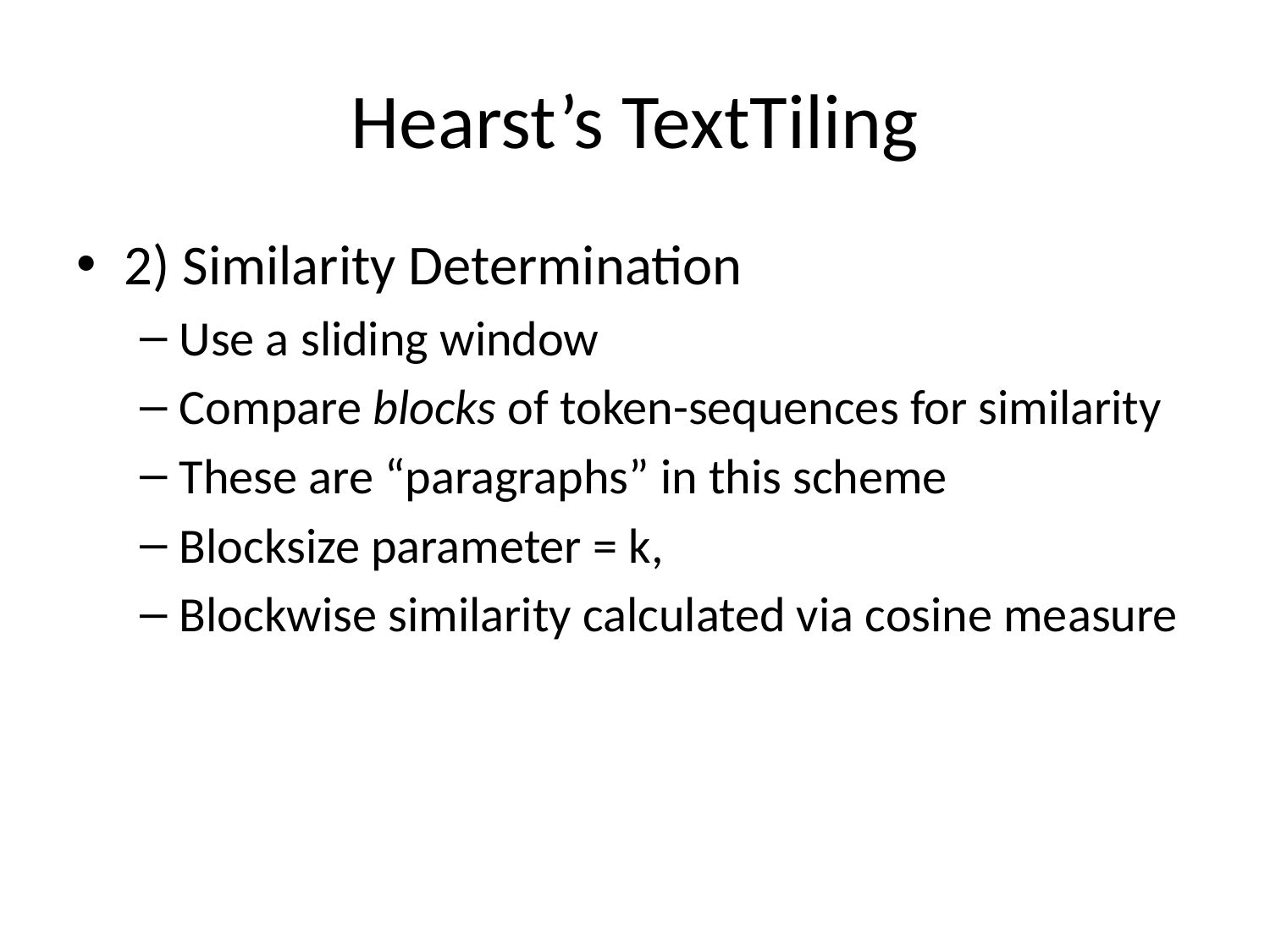

# Hearst’s TextTiling
2) Similarity Determination
Use a sliding window
Compare blocks of token-sequences for similarity
These are “paragraphs” in this scheme
Blocksize parameter = k,
Blockwise similarity calculated via cosine measure